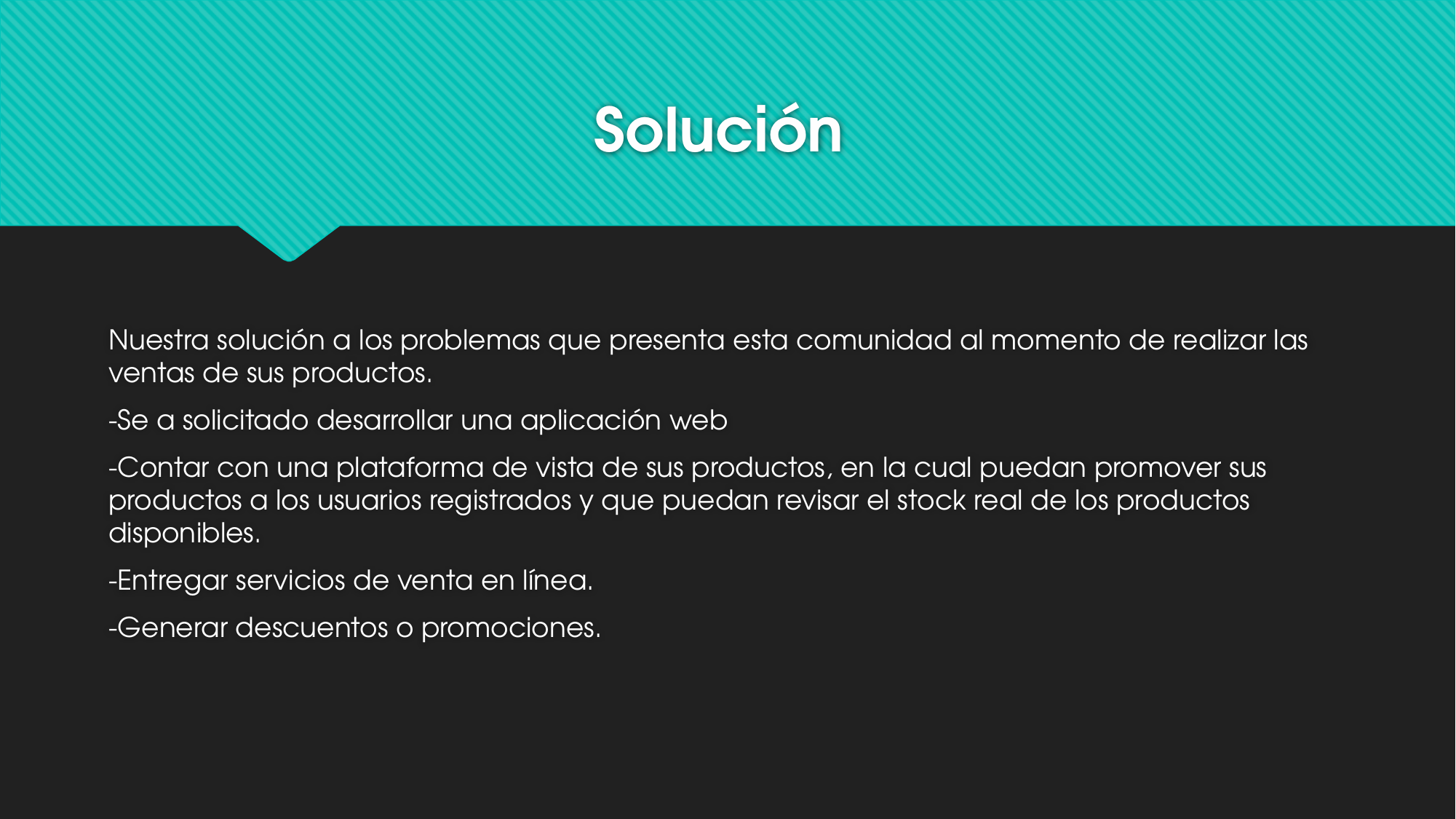

# Solución
Nuestra solución a los problemas que presenta esta comunidad al momento de realizar las ventas de sus productos.
-Se a solicitado desarrollar una aplicación web
-Contar con una plataforma de vista de sus productos, en la cual puedan promover sus productos a los usuarios registrados y que puedan revisar el stock real de los productos disponibles.
-Entregar servicios de venta en línea.
-Generar descuentos o promociones.